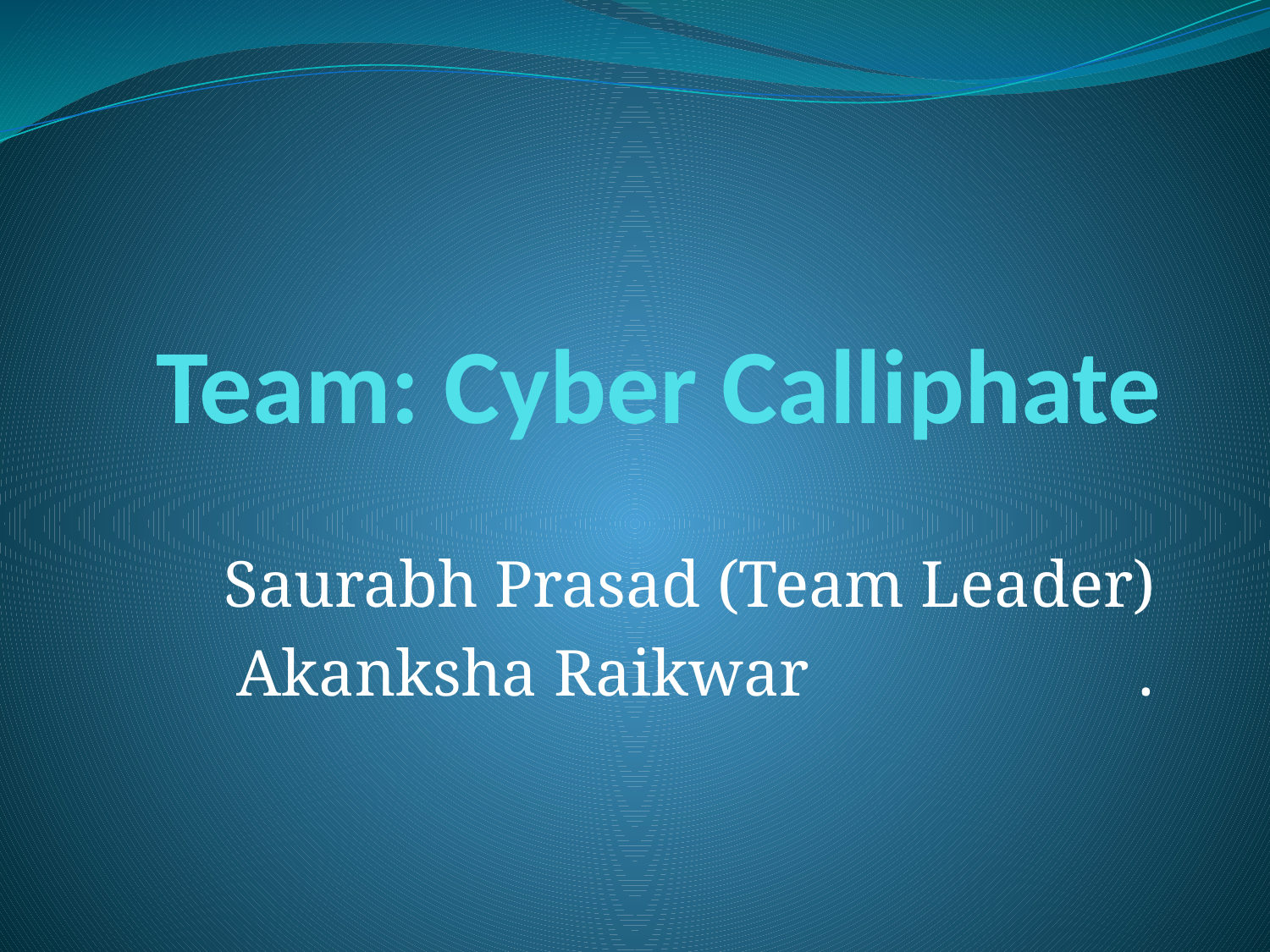

# Team: Cyber Calliphate

Saurabh Prasad (Team Leader)
Akanksha Raikwar                    .